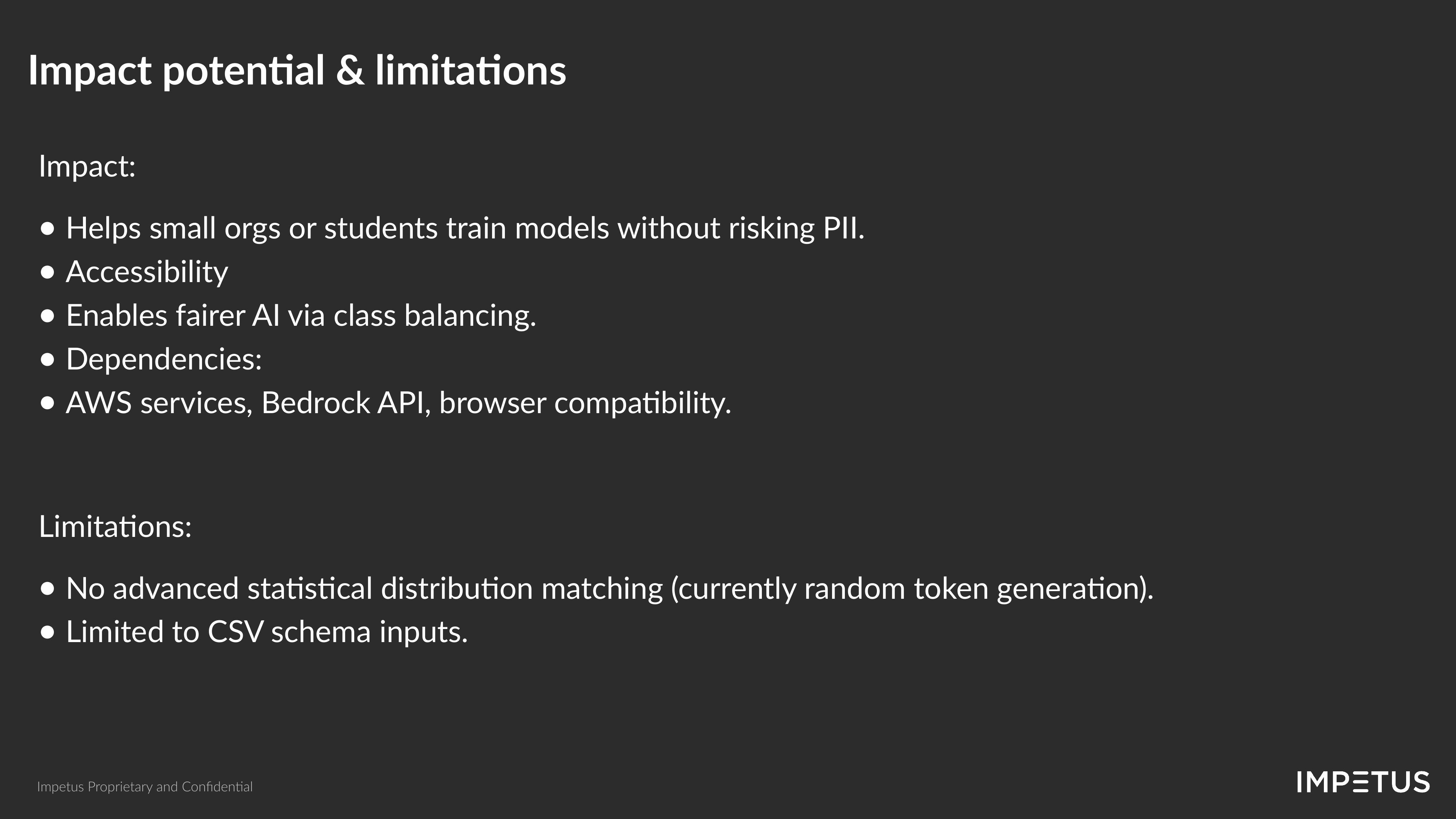

Impact potential & limitations​
Impact:
Helps small orgs or students train models without risking PII.
Accessibility
Enables fairer AI via class balancing.
Dependencies:
AWS services, Bedrock API, browser compatibility.

Limitations:
No advanced statistical distribution matching (currently random token generation).
Limited to CSV schema inputs.